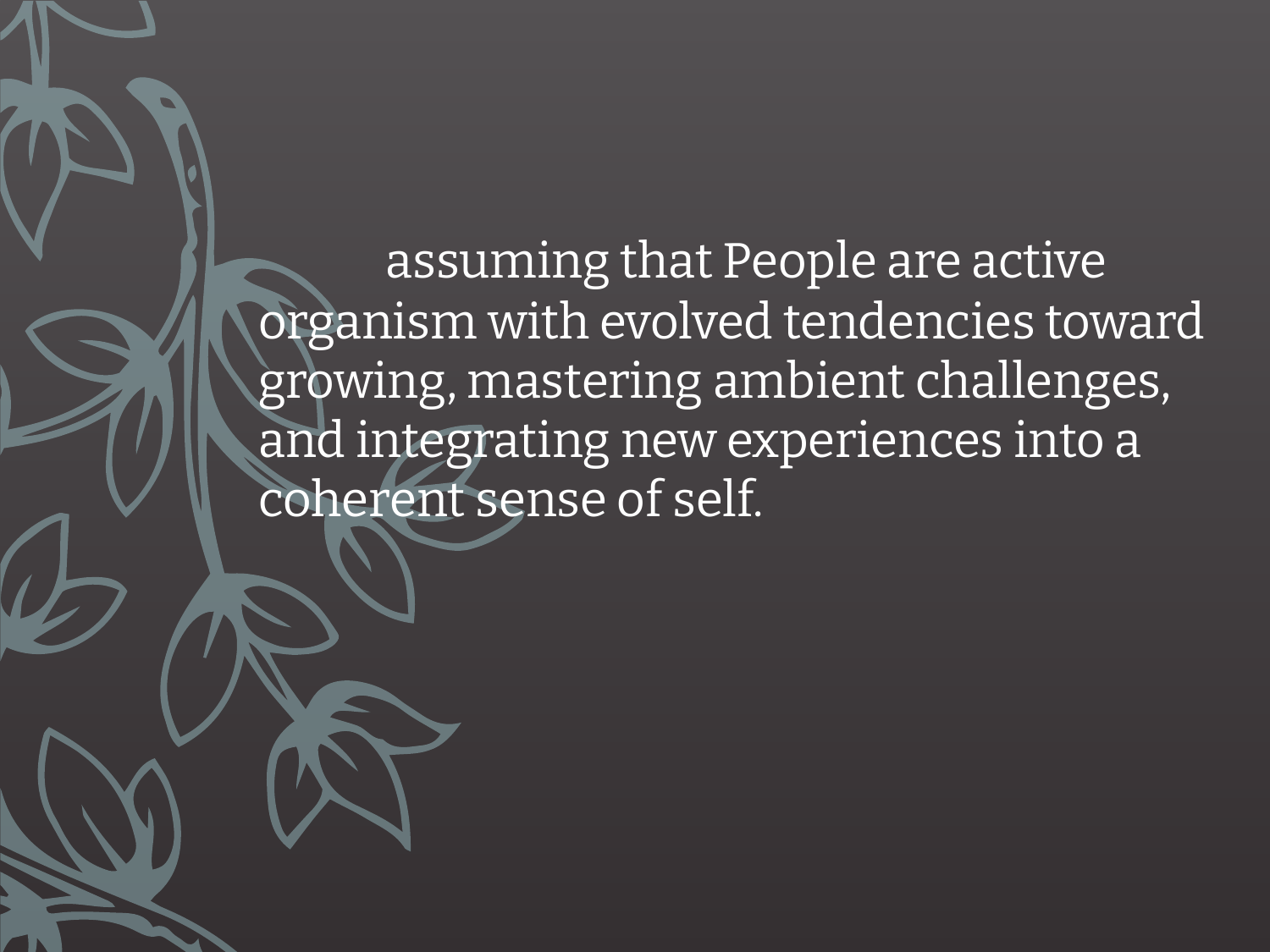

assuming that People are active organism with evolved tendencies toward growing, mastering ambient challenges, and integrating new experiences into a coherent sense of self.